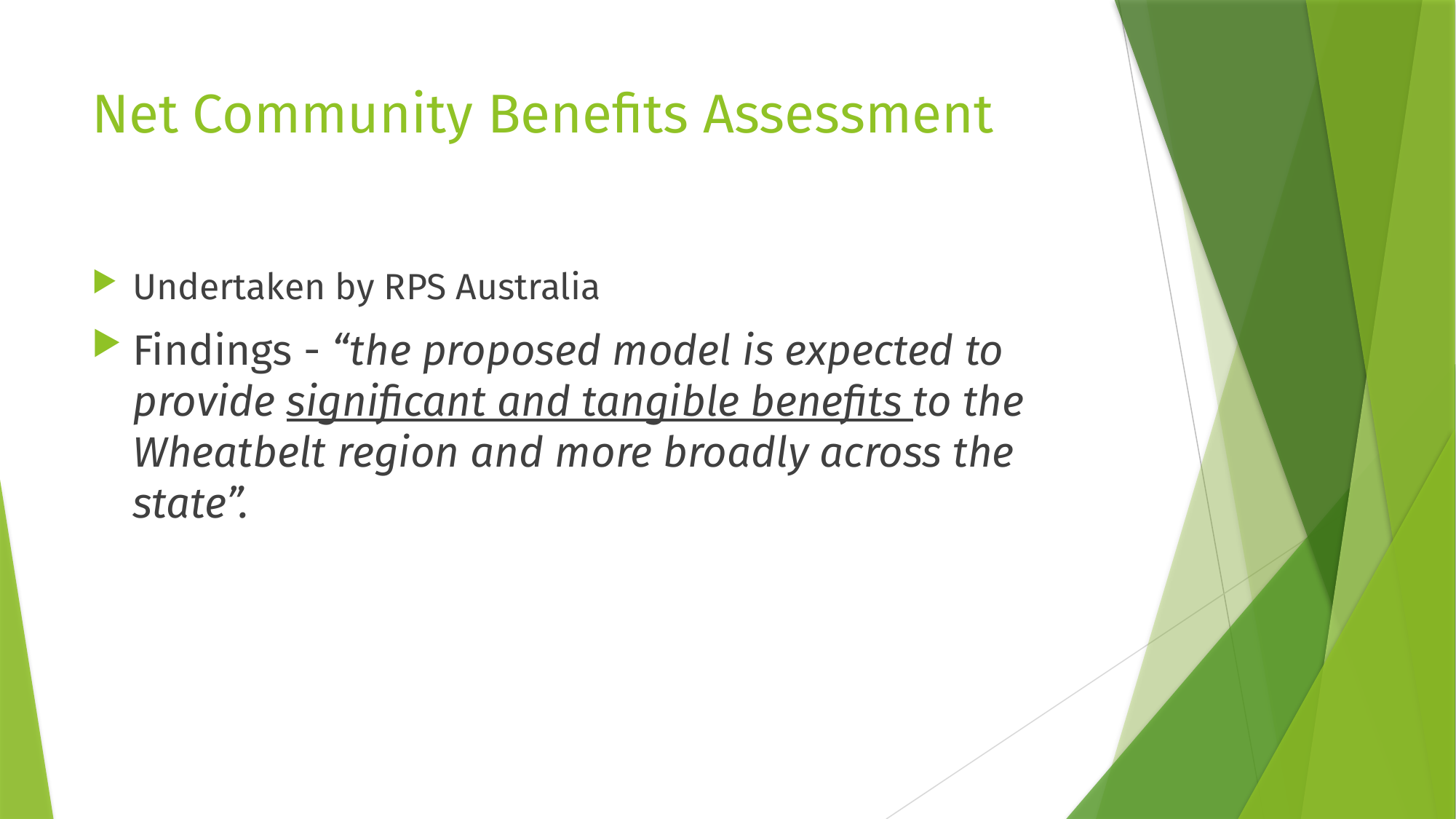

# Net Community Benefits Assessment
Undertaken by RPS Australia
Findings - “the proposed model is expected to provide significant and tangible benefits to the Wheatbelt region and more broadly across the state”.